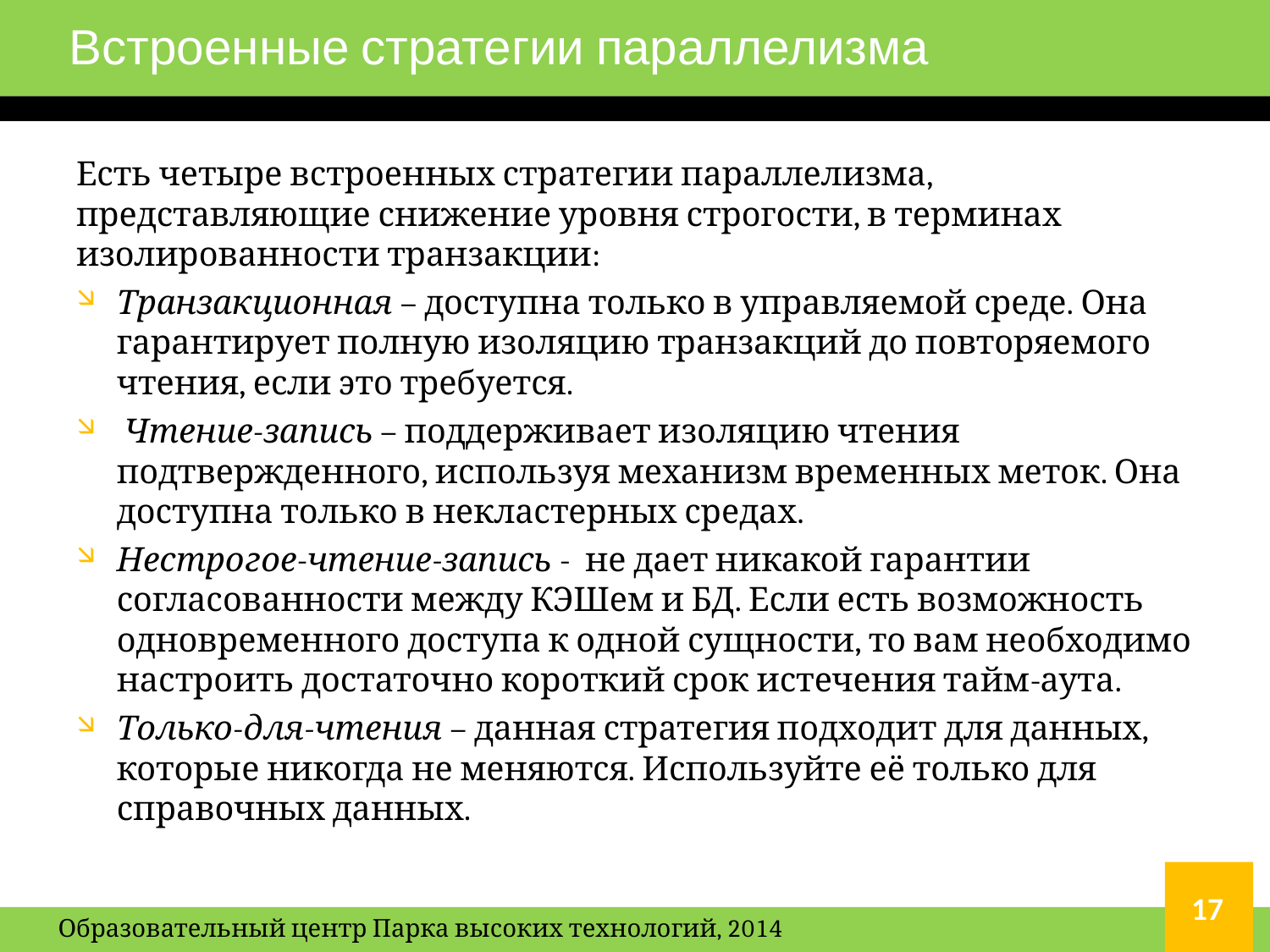

# Встроенные стратегии параллелизма
Есть четыре встроенных стратегии параллелизма, представляющие снижение уровня строгости, в терминах изолированности транзакции:
Транзакционная – доступна только в управляемой среде. Она гарантирует полную изоляцию транзакций до повторяемого чтения, если это требуется.
 Чтение-запись – поддерживает изоляцию чтения подтвержденного, используя механизм временных меток. Она доступна только в некластерных средах.
Нестрогое-чтение-запись -  не дает никакой гарантии согласованности между КЭШем и БД. Если есть возможность одновременного доступа к одной сущности, то вам необходимо настроить достаточно короткий срок истечения тайм-аута.
Только-для-чтения – данная стратегия подходит для данных, которые никогда не меняются. Используйте её только для справочных данных.
17